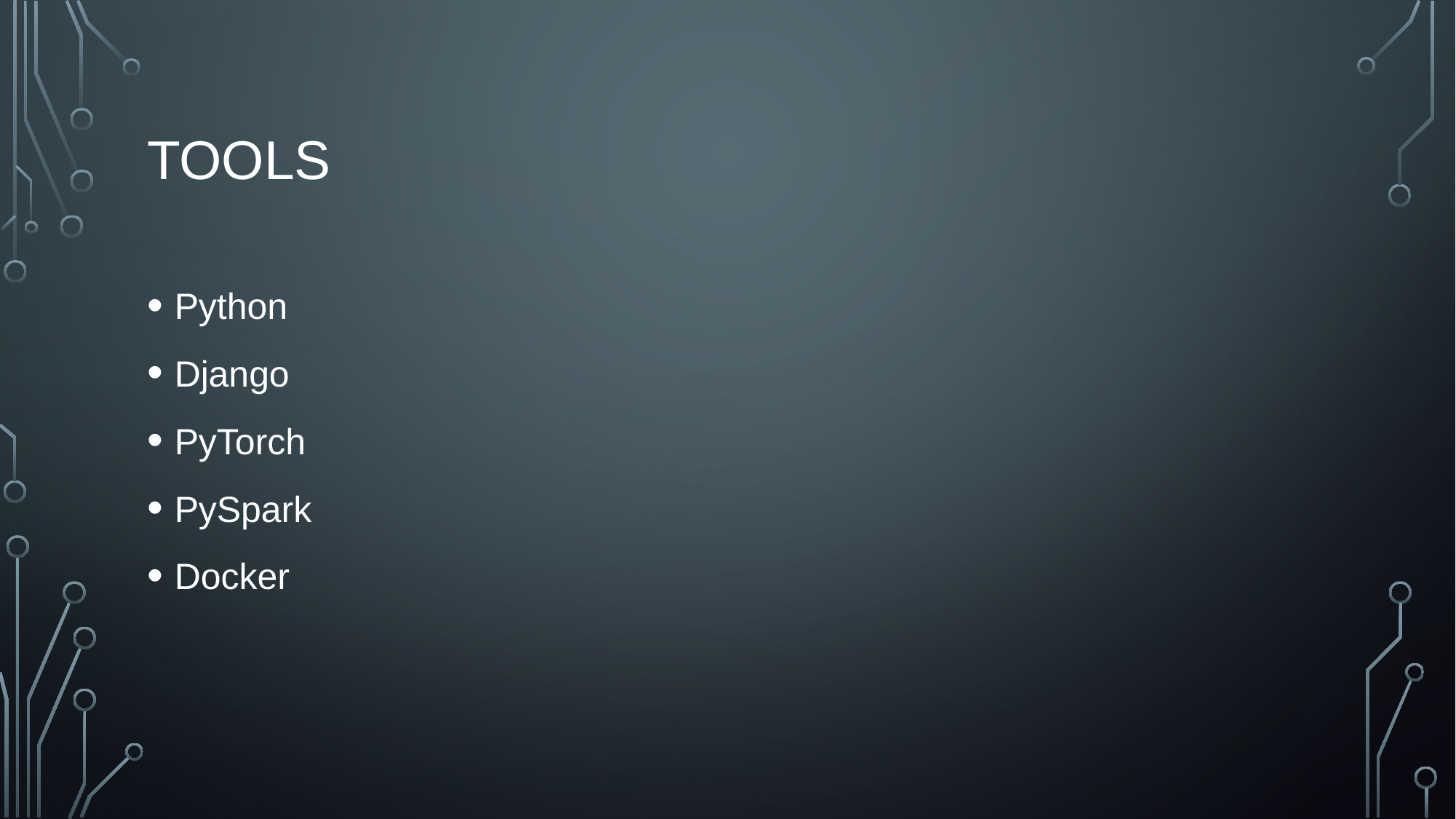

# Tools
Python
Django
PyTorch
PySpark
Docker